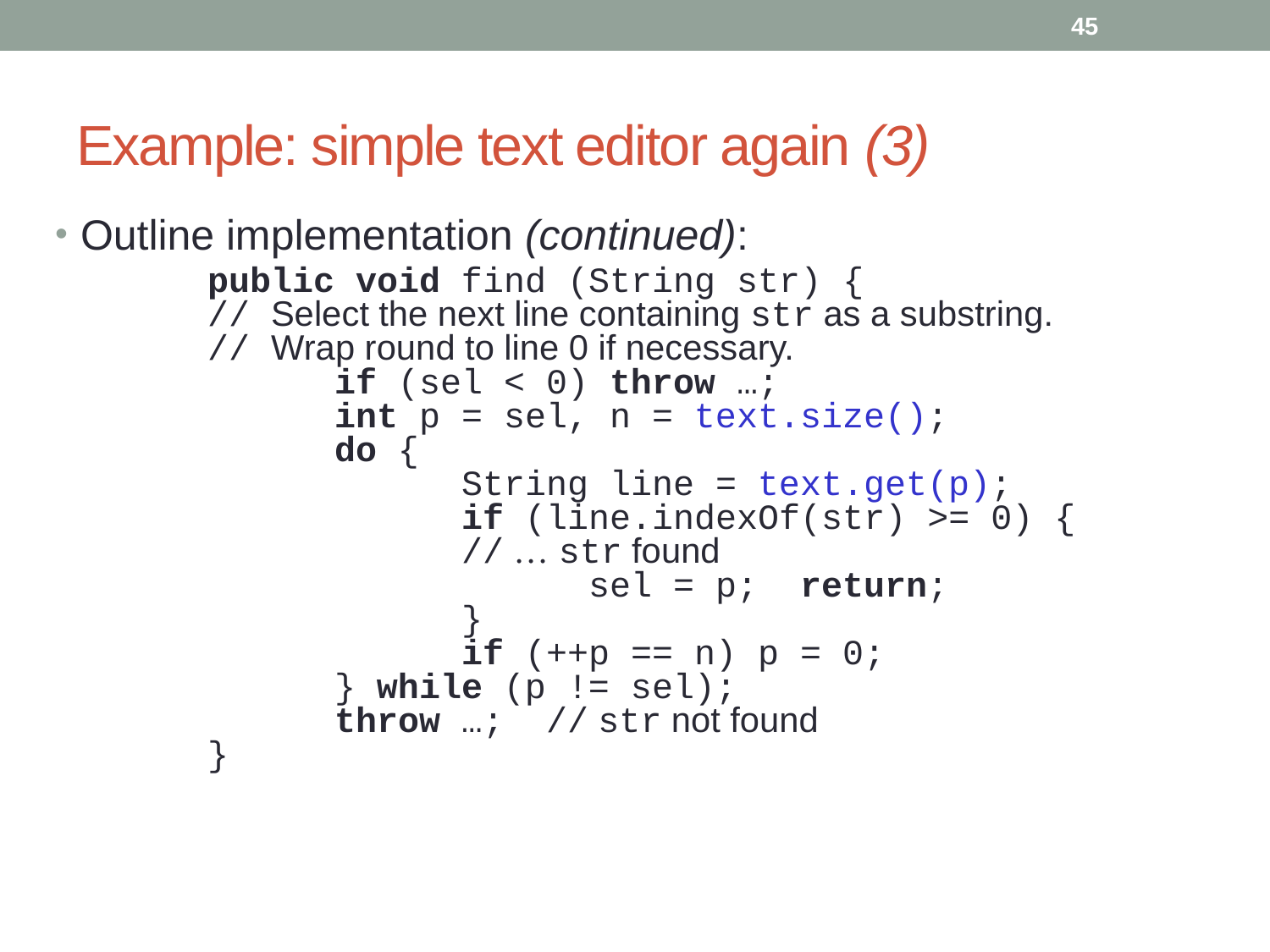

45
# Example: simple text editor again (3)
Outline implementation (continued):
		public void find (String str) {
	// Select the next line containing str as a substring.
	// Wrap round to line 0 if necessary.
		if (sel < 0) throw …;
		int p = sel, n = text.size();
		do {
			String line = text.get(p);
			if (line.indexOf(str) >= 0) {
			// … str found
				sel = p;  return;
			}
			if (++p == n) p = 0;
		} while (p != sel);
		throw …;  // str not found
	}